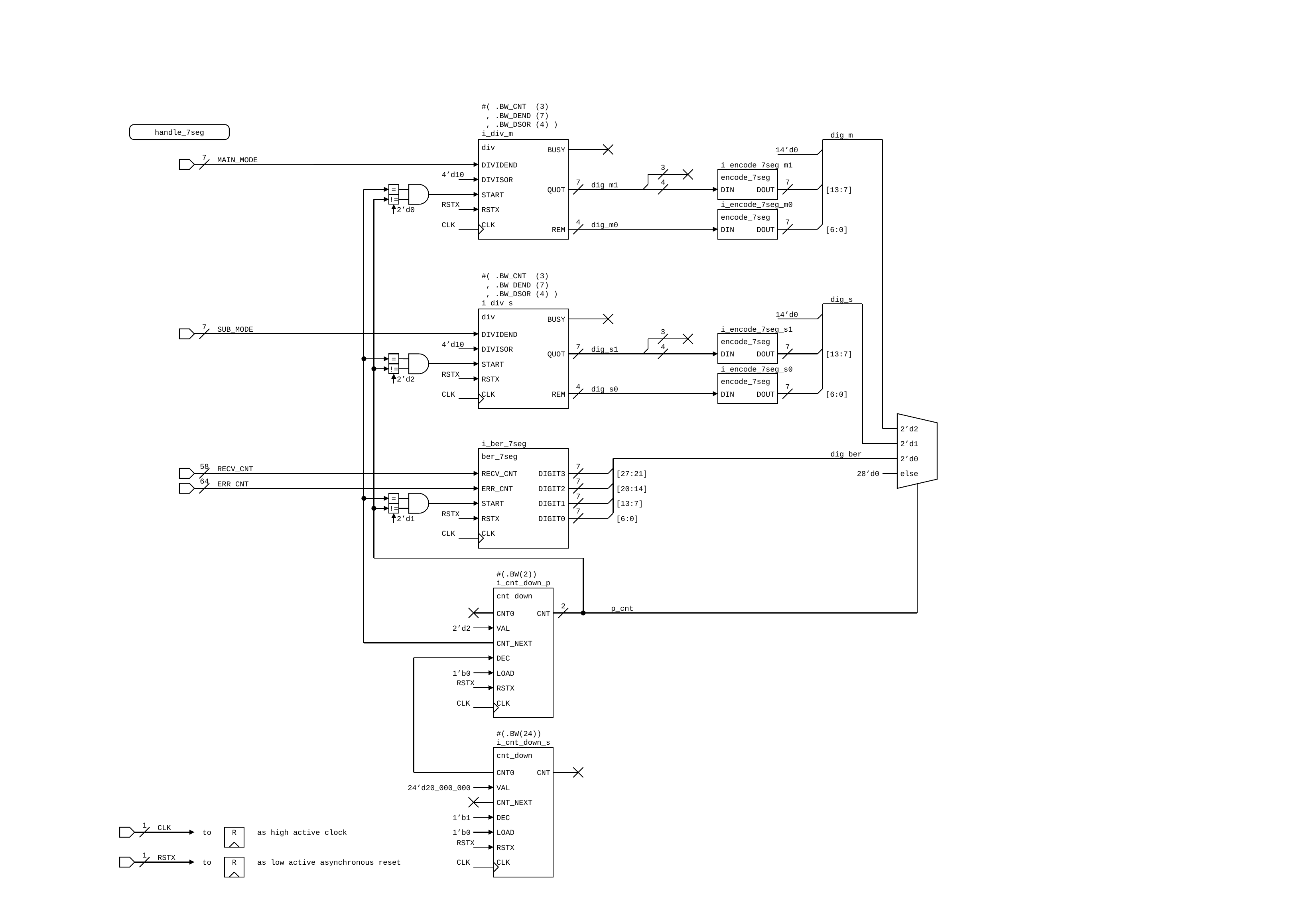

#( .BW_CNT  (3)
 , .BW_DEND (7)
 , .BW_DSOR (4) )
i_div_m
handle_7seg
dig_m
div
BUSY
14’d0
7
MAIN_MODE

i_encode_7seg_m1
DIVIDEND
3
4’d10
encode_7seg
DIVISOR
dig_m1
7
4
7
=

DIN
DOUT
[13:7]
QUOT
START
!=
RSTX
i_encode_7seg_m0
2’d0
RSTX
encode_7seg
CLK
CLK
dig_m0
4
7
[6:0]
REM
DIN
DOUT
#( .BW_CNT  (3)
 , .BW_DEND (7)
 , .BW_DSOR (4) )
i_div_s
dig_s
div
14’d0
BUSY
7
SUB_MODE
i_encode_7seg_s1

DIVIDEND
3
encode_7seg
4’d10
DIVISOR
dig_s1
7
4
7
DIN
DOUT
[13:7]
QUOT
=

START
!=
i_encode_7seg_s0
RSTX
2’d2
RSTX
encode_7seg
dig_s0
4
7
CLK
CLK
[6:0]
REM
DIN
DOUT
2’d2

i_ber_7seg
2’d1
ber_7seg
dig_ber
2’d0
58
RECV_CNT
7

RECV_CNT
DIGIT3
[27:21]
28’d0
else
64
ERR_CNT
7

ERR_CNT
DIGIT2
[20:14]
=

7
START
DIGIT1
[13:7]
!=
RSTX
7
2’d1
RSTX
DIGIT0
[6:0]
CLK
CLK
#(.BW(2))
i_cnt_down_p
cnt_down
p_cnt
2
CNT
CNT0
2’d2
VAL
CNT_NEXT
DEC
LOAD
1’b0
RSTX
RSTX
CLK
CLK
#(.BW(24))
i_cnt_down_s
cnt_down
CNT
CNT0
24’d20_000_000
VAL
CNT_NEXT
1’b1
DEC
1
CLK
R

to
as high active clock
1’b0

LOAD
RSTX
RSTX
1
RSTX
R

to
as low active asynchronous reset
CLK
CLK